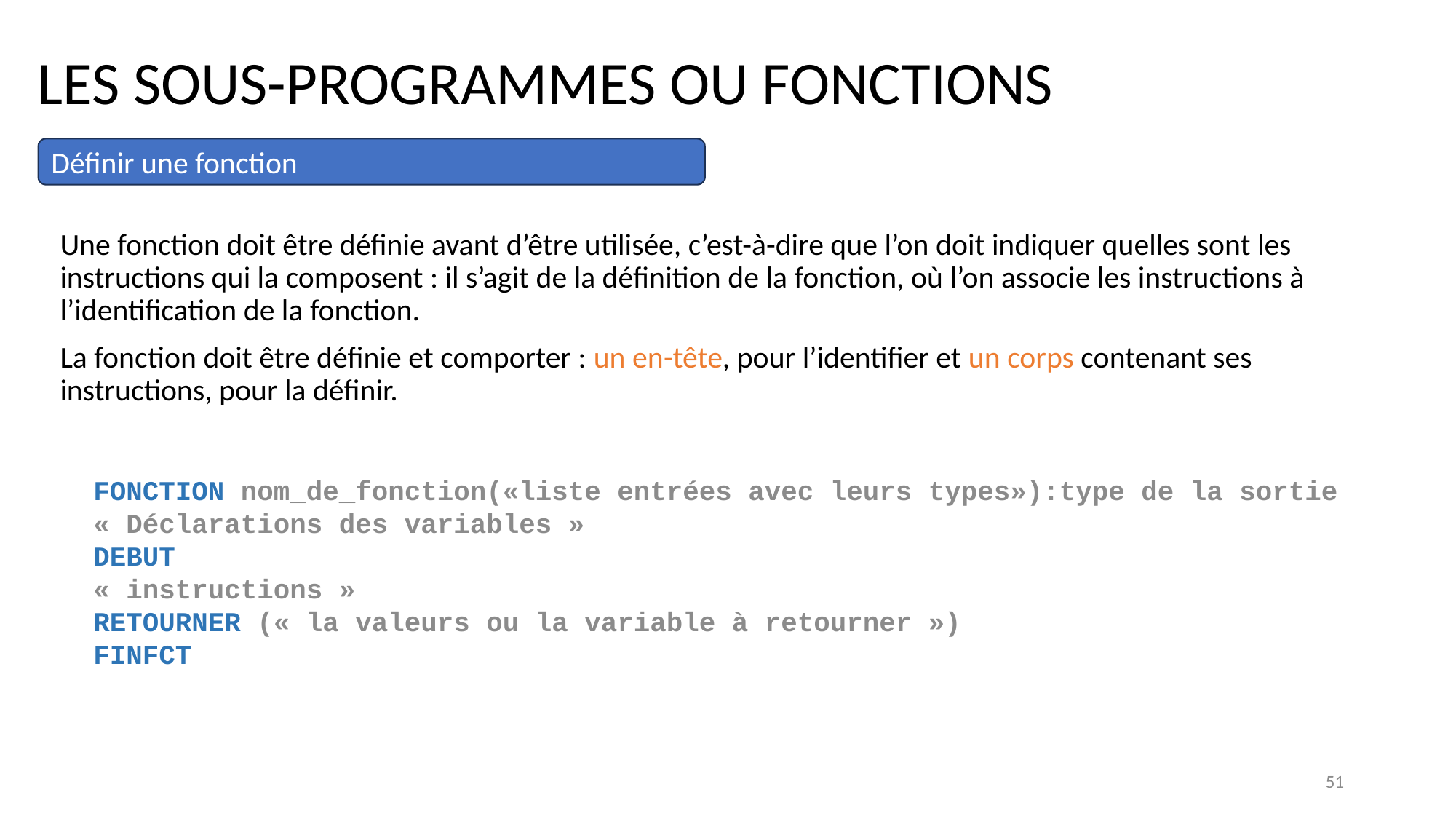

LES SOUS-PROGRAMMES OU FONCTIONS
Définir une fonction
Une fonction doit être définie avant d’être utilisée, c’est-à-dire que l’on doit indiquer quelles sont les instructions qui la composent : il s’agit de la définition de la fonction, où l’on associe les instructions à l’identification de la fonction.
La fonction doit être définie et comporter : un en-tête, pour l’identifier et un corps contenant ses instructions, pour la définir.
FONCTION nom_de_fonction(«liste entrées avec leurs types»):type de la sortie
« Déclarations des variables »
DEBUT
« instructions »
RETOURNER (« la valeurs ou la variable à retourner »)
FINFCT

51